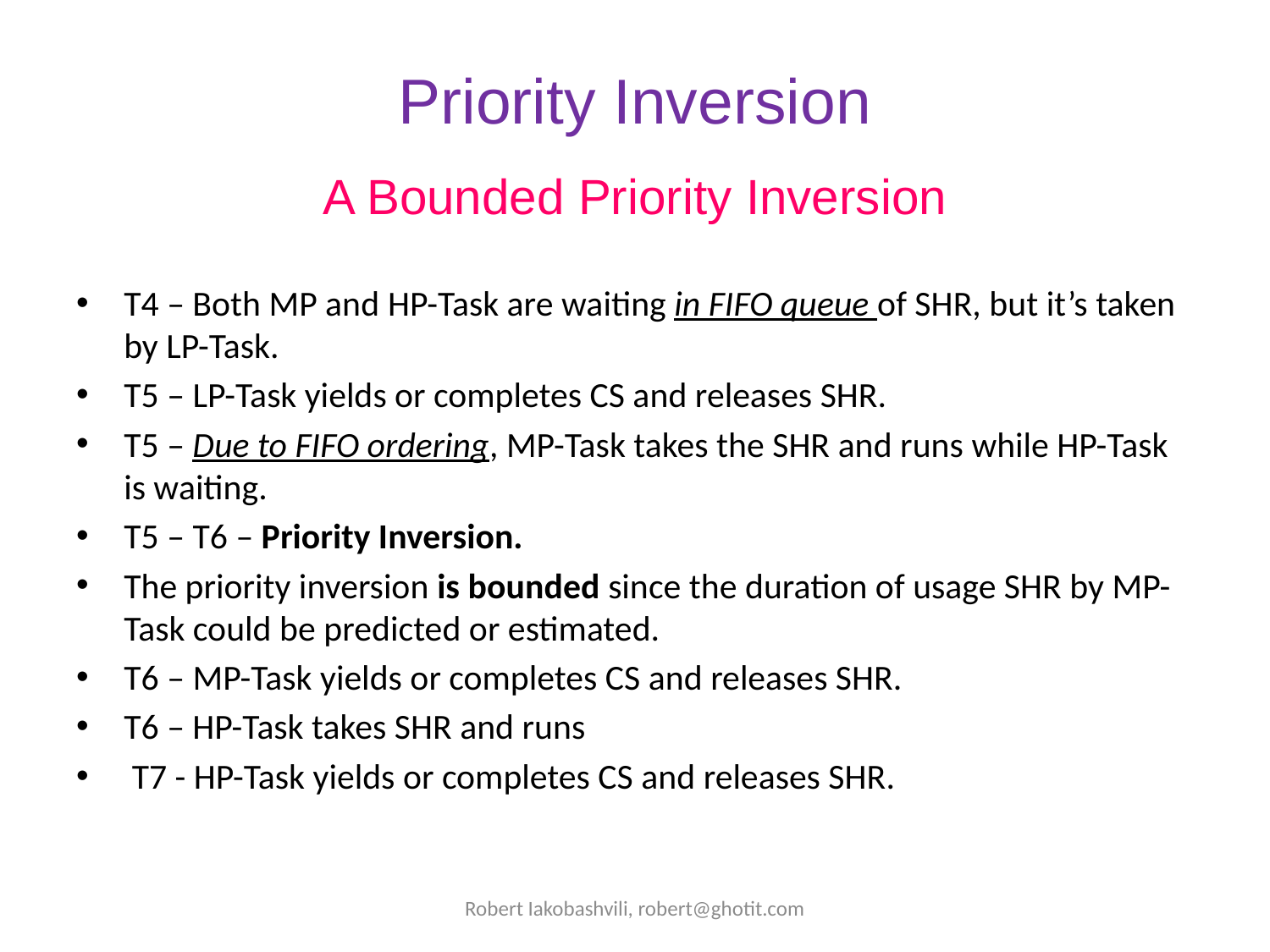

# Priority Inversion
A Bounded Priority Inversion

T4 – Both MP and HP-Task are waiting in FIFO queue of SHR, but it’s taken by LP-Task.
T5 – LP-Task yields or completes CS and releases SHR.
T5 – Due to FIFO ordering, MP-Task takes the SHR and runs while HP-Task is waiting.
T5 – T6 – Priority Inversion.
The priority inversion is bounded since the duration of usage SHR by MP-Task could be predicted or estimated.
T6 – MP-Task yields or completes CS and releases SHR.
T6 – HP-Task takes SHR and runs
 T7 - HP-Task yields or completes CS and releases SHR.

Robert Iakobashvili, robert@ghotit.com